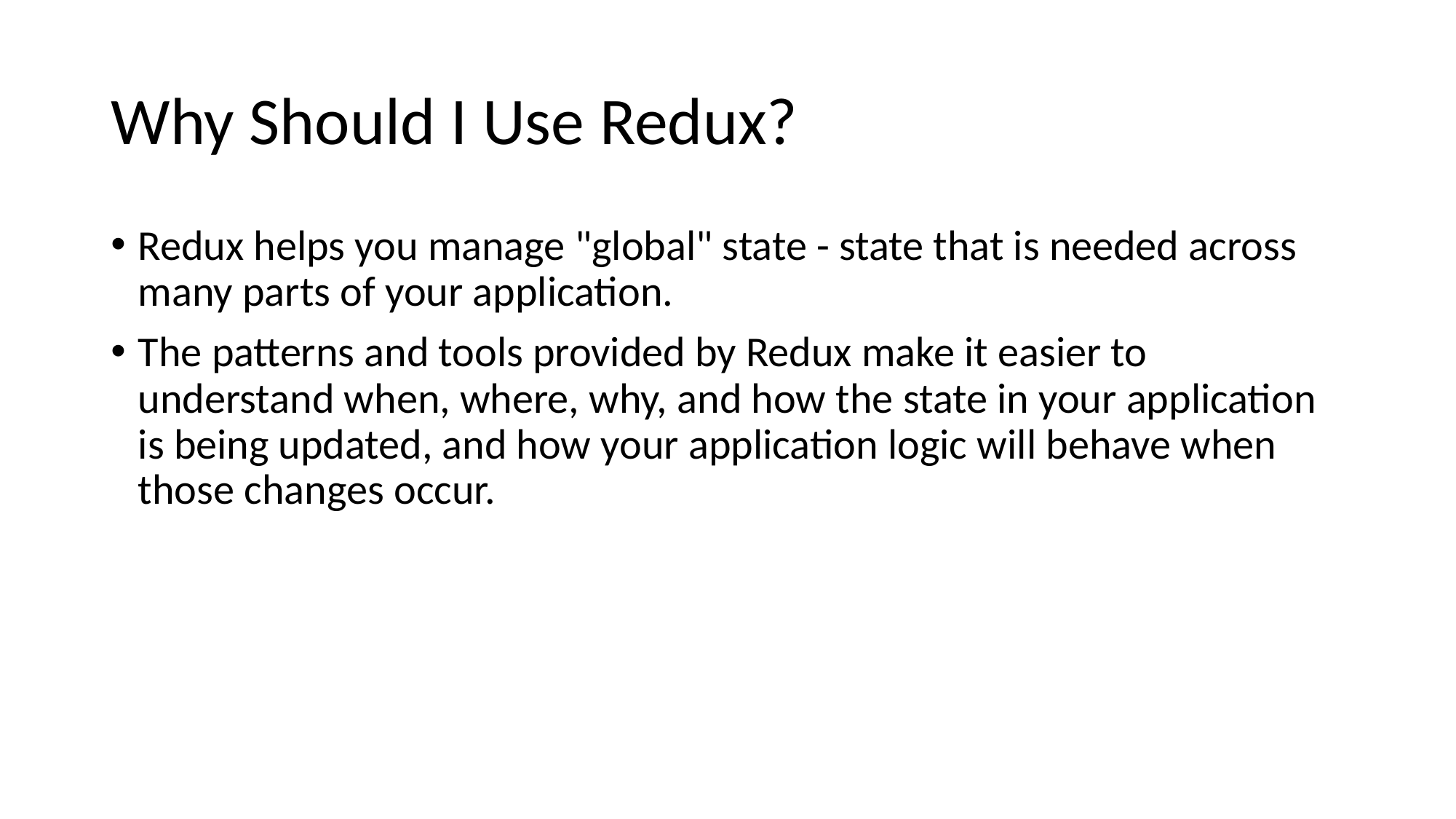

# Why Should I Use Redux?
Redux helps you manage "global" state - state that is needed across many parts of your application.
The patterns and tools provided by Redux make it easier to understand when, where, why, and how the state in your application is being updated, and how your application logic will behave when those changes occur.